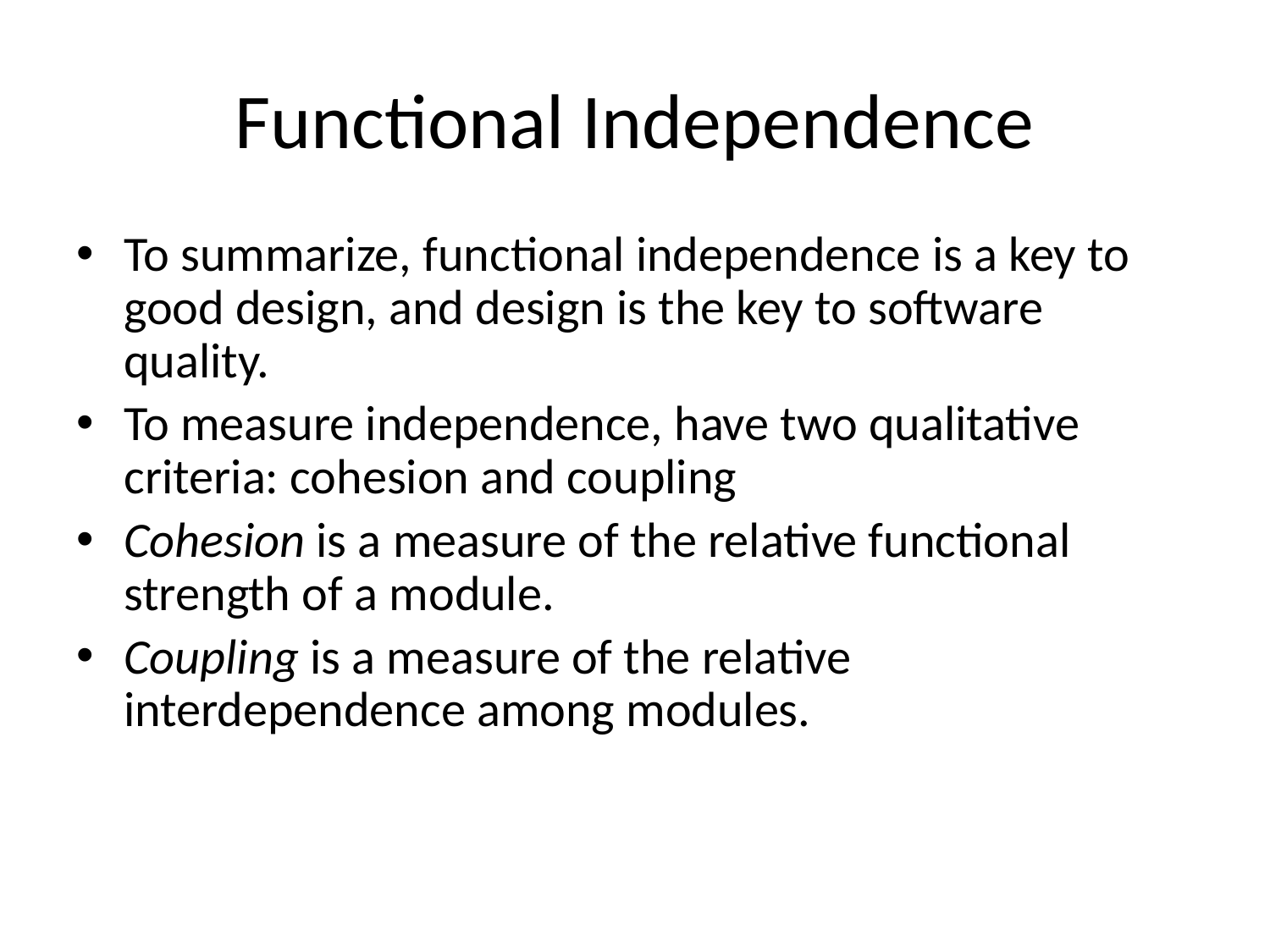

# Functional Independence
To summarize, functional independence is a key to good design, and design is the key to software quality.
To measure independence, have two qualitative criteria: cohesion and coupling
Cohesion is a measure of the relative functional strength of a module.
Coupling is a measure of the relative interdependence among modules.